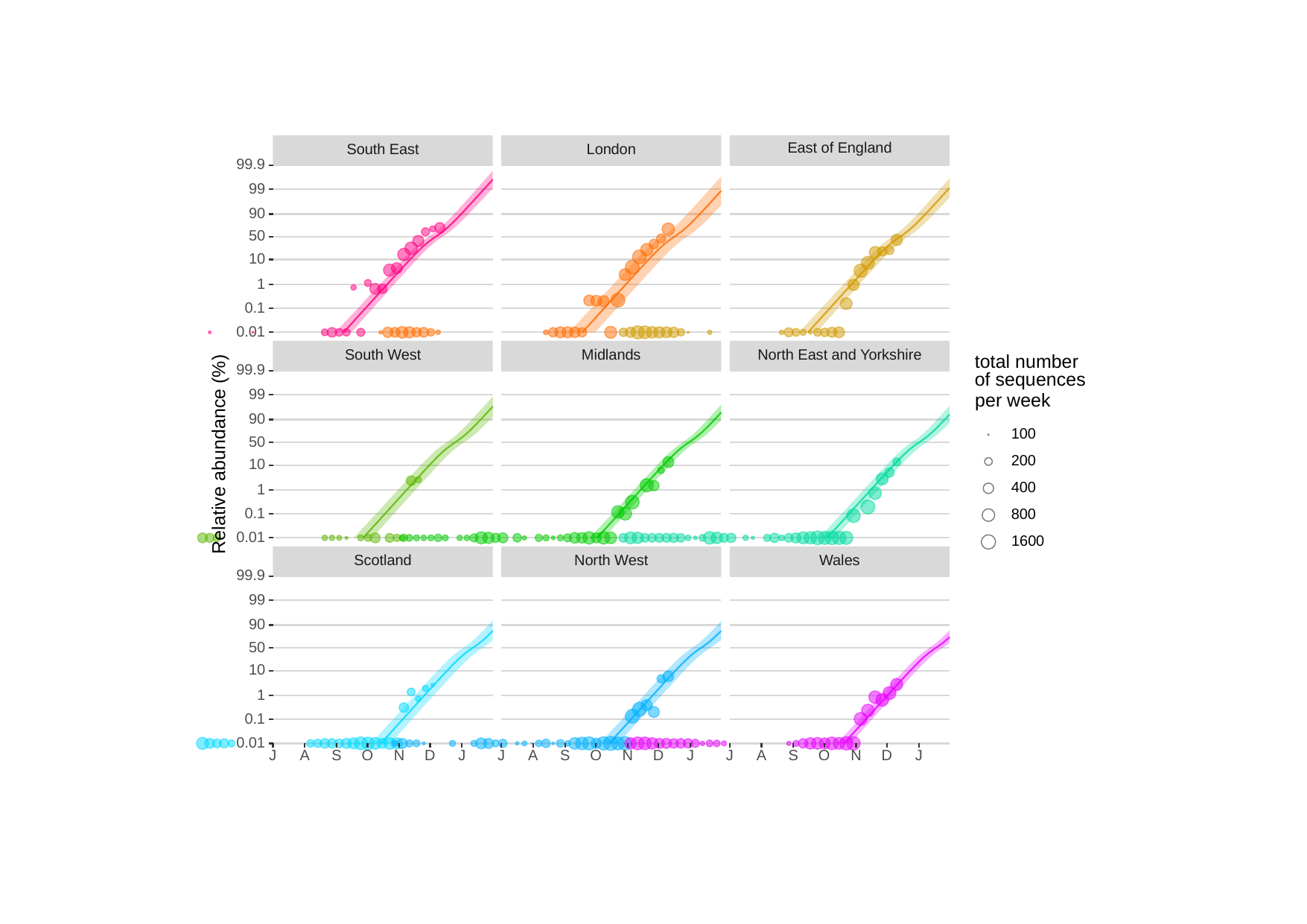

East of England
South East
London
99.9

99

90

50

10

1

0.1

0.01

South West
Midlands
North East and Yorkshire
total number
99.9

of sequences
99
per week

90

100

50

Relative abundance (%)

200

10

400

1

0.1

800

0.01

1600

Scotland
North West
Wales
99.9

99

90

50

10

1

0.1

0.01

O
O
O
S
S
S
J
J
J
J
J
J
A
N
D
A
N
D
A
N
D